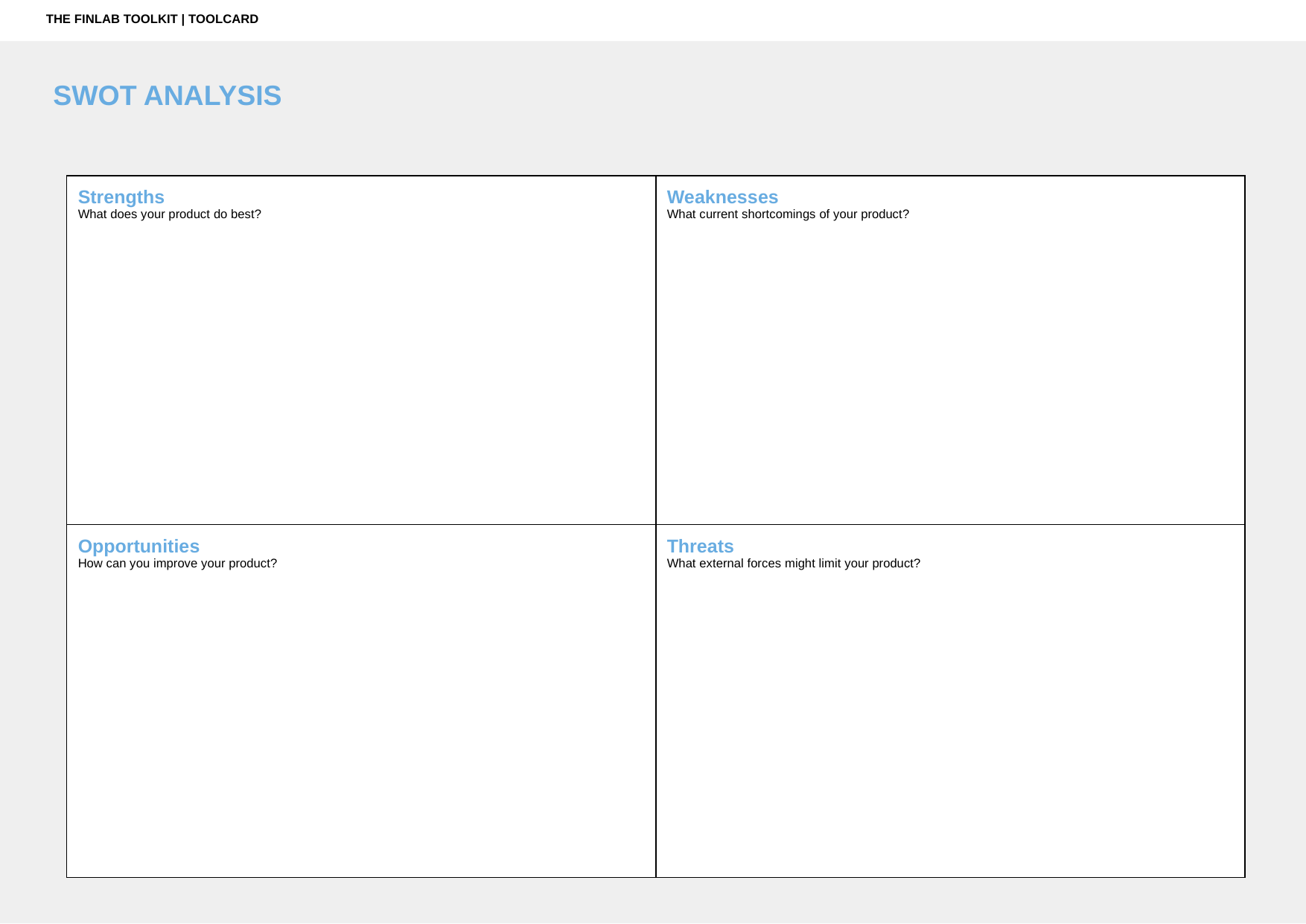

THE FINLAB TOOLKIT | TOOLCARD

SWOT ANALYSIS
| Strengths What does your product do best? | Weaknesses What current shortcomings of your product? |
| --- | --- |
| Opportunities How can you improve your product? | Threats What external forces might limit your product? |